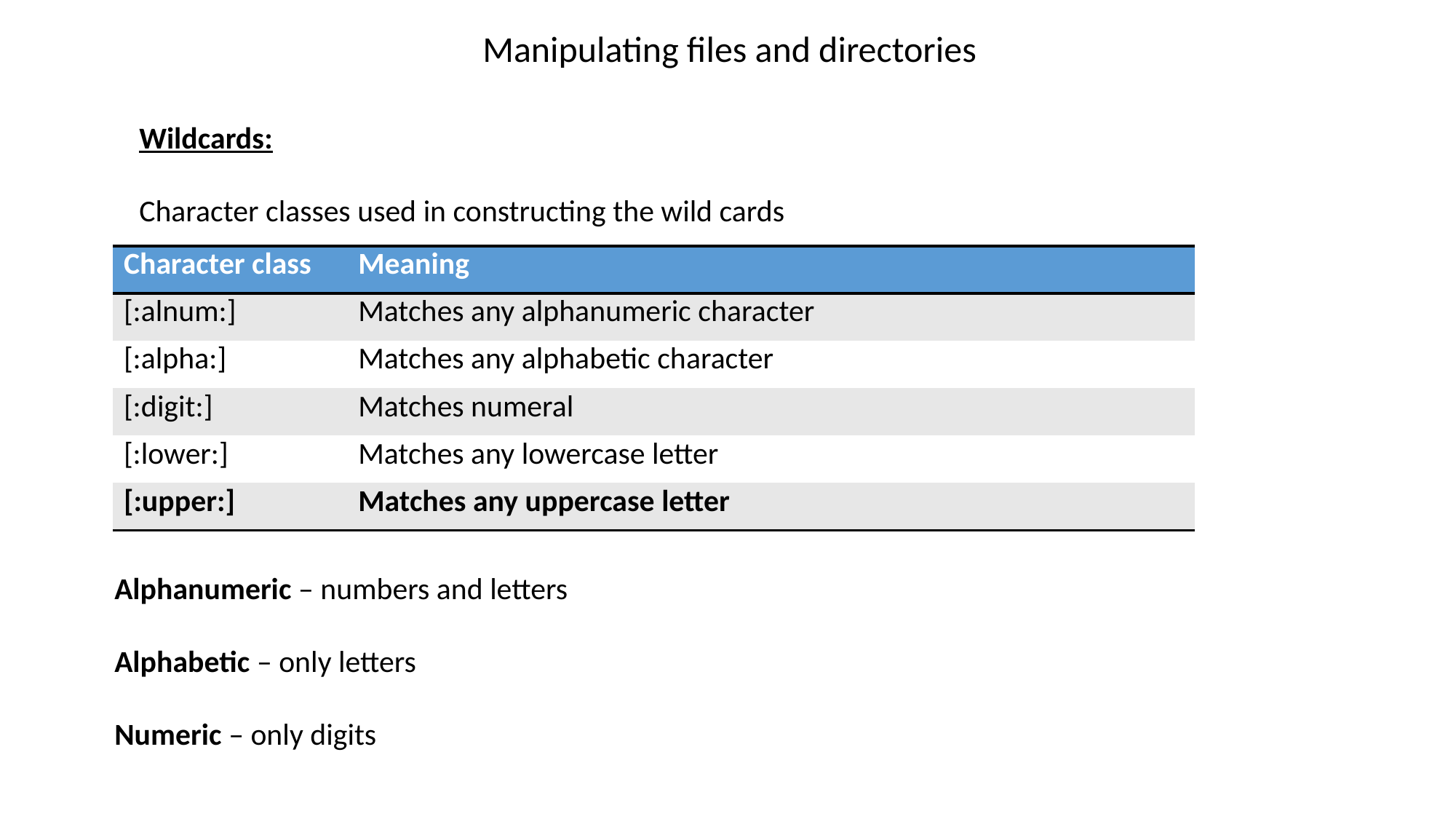

Manipulating files and directories

Wildcards:

Character classes used in constructing the wild cards

| Character class | Meaning |
| --- | --- |
| [:alnum:] | Matches any alphanumeric character |
| [:alpha:] | Matches any alphabetic character |
| [:digit:] | Matches numeral |
| [:lower:] | Matches any lowercase letter |
| [:upper:] | Matches any uppercase letter |
Alphanumeric – numbers and letters

Alphabetic – only letters

Numeric – only digits